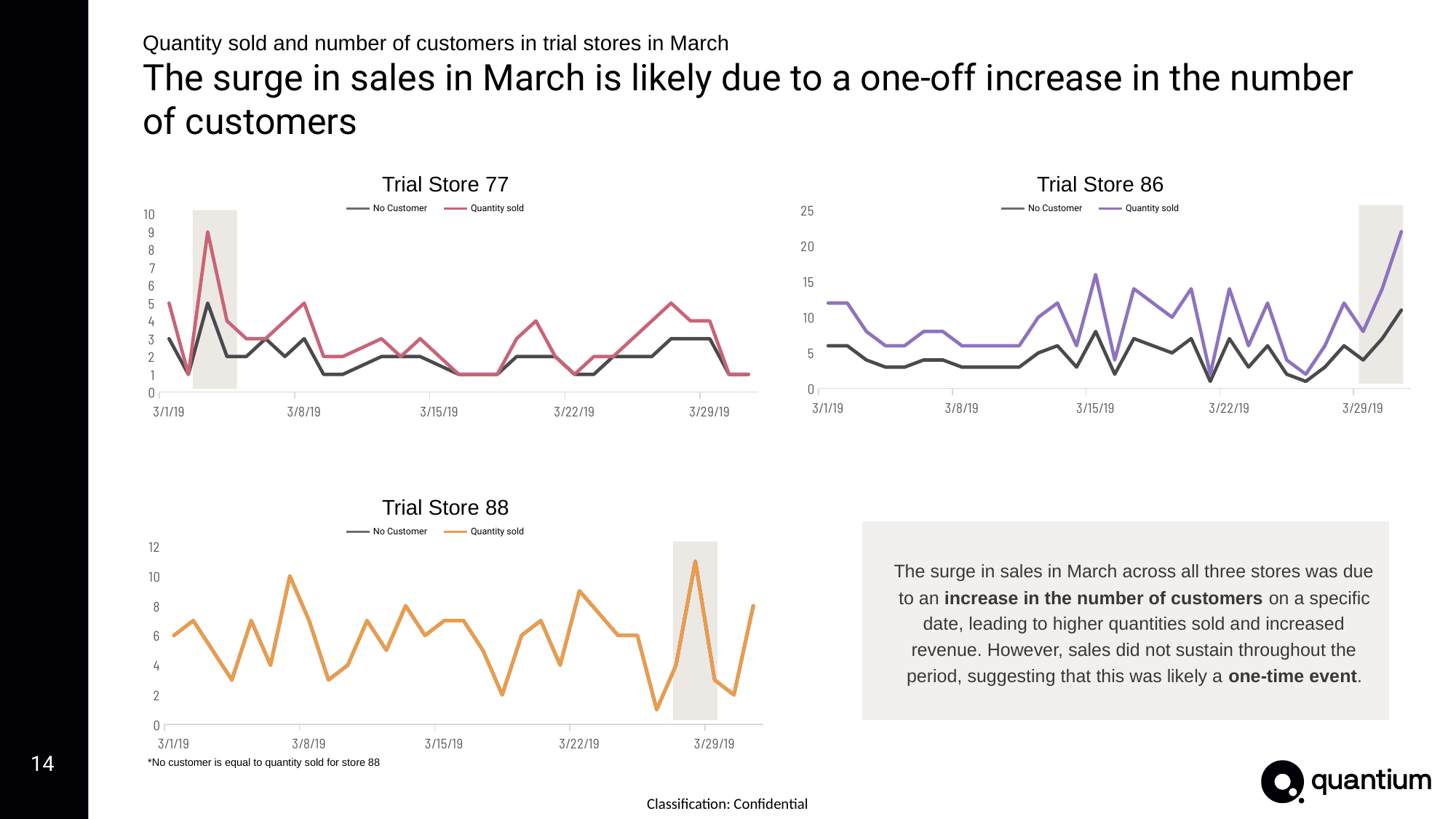

Quantity sold and number of customers in trial stores in March
The surge in sales in March is likely due to a one-off increase in the number of customers
Trial Store 86
Trial Store 77

### Chart

| Category | No Customer | PROD_QTY |
|---|---|---|
| 43525 | 6.0 | 12.0 |
| 43526 | 6.0 | 12.0 |
| 43527 | 4.0 | 8.0 |
| 43528 | 3.0 | 6.0 |
| 43529 | 3.0 | 6.0 |
| 43530 | 4.0 | 8.0 |
| 43531 | 4.0 | 8.0 |
| 43532 | 3.0 | 6.0 |
| 43533 | 3.0 | 6.0 |
| 43534 | 3.0 | 6.0 |
| 43535 | 3.0 | 6.0 |
| 43536 | 5.0 | 10.0 |
| 43537 | 6.0 | 12.0 |
| 43538 | 3.0 | 6.0 |
| 43539 | 8.0 | 16.0 |
| 43540 | 2.0 | 4.0 |
| 43541 | 7.0 | 14.0 |
| 43542 | 6.0 | 12.0 |
| 43543 | 5.0 | 10.0 |
| 43544 | 7.0 | 14.0 |
| 43545 | 1.0 | 2.0 |
| 43546 | 7.0 | 14.0 |
| 43547 | 3.0 | 6.0 |
| 43548 | 6.0 | 12.0 |
| 43549 | 2.0 | 4.0 |
| 43550 | 1.0 | 2.0 |
| 43551 | 3.0 | 6.0 |
| 43552 | 6.0 | 12.0 |
| 43553 | 4.0 | 8.0 |
| 43554 | 7.0 | 14.0 |
| 43555 | 11.0 | 22.0 |
No Customer
Quantity sold
No Customer
Quantity sold

### Chart

| Category | No Customer | Quantity sold |
|---|---|---|
| 43525 | 3.0 | 5.0 |
| 43526 | 1.0 | 1.0 |
| 43527 | 5.0 | 9.0 |
| 43528 | 2.0 | 4.0 |
| 43529 | 2.0 | 3.0 |
| 43530 | 3.0 | 3.0 |
| 43531 | 2.0 | 4.0 |
| 43532 | 3.0 | 5.0 |
| 43533 | 1.0 | 2.0 |
| 43534 | 1.0 | 2.0 |
| 43536 | 2.0 | 3.0 |
| 43537 | 2.0 | 2.0 |
| 43538 | 2.0 | 3.0 |
| 43540 | 1.0 | 1.0 |
| 43541 | 1.0 | 1.0 |
| 43542 | 1.0 | 1.0 |
| 43543 | 2.0 | 3.0 |
| 43544 | 2.0 | 4.0 |
| 43545 | 2.0 | 2.0 |
| 43546 | 1.0 | 1.0 |
| 43547 | 1.0 | 2.0 |
| 43548 | 2.0 | 2.0 |
| 43550 | 2.0 | 4.0 |
| 43551 | 3.0 | 5.0 |
| 43552 | 3.0 | 4.0 |
| 43553 | 3.0 | 4.0 |
| 43554 | 1.0 | 1.0 |
| 43555 | 1.0 | 1.0 |

Trial Store 88
No Customer
Quantity sold
The surge in sales in March across all three stores was due to an increase in the number of customers on a specific date, leading to higher quantities sold and increased revenue. However, sales did not sustain throughout the period, suggesting that this was likely a one-time event.

### Chart

| Category | LYLTY_CARD_NBR | PROD_QTY |
|---|---|---|
| 43525 | 6.0 | 6.0 |
| 43526 | 7.0 | 7.0 |
| 43527 | 5.0 | 5.0 |
| 43528 | 3.0 | 3.0 |
| 43529 | 7.0 | 7.0 |
| 43530 | 4.0 | 4.0 |
| 43531 | 10.0 | 10.0 |
| 43532 | 7.0 | 7.0 |
| 43533 | 3.0 | 3.0 |
| 43534 | 4.0 | 4.0 |
| 43535 | 7.0 | 7.0 |
| 43536 | 5.0 | 5.0 |
| 43537 | 8.0 | 8.0 |
| 43538 | 6.0 | 6.0 |
| 43539 | 7.0 | 7.0 |
| 43540 | 7.0 | 7.0 |
| 43541 | 5.0 | 5.0 |
| 43542 | 2.0 | 2.0 |
| 43543 | 6.0 | 6.0 |
| 43544 | 7.0 | 7.0 |
| 43545 | 4.0 | 4.0 |
| 43546 | 9.0 | 9.0 |
| 43548 | 6.0 | 6.0 |
| 43549 | 6.0 | 6.0 |
| 43550 | 1.0 | 1.0 |
| 43551 | 4.0 | 4.0 |
| 43552 | 11.0 | 11.0 |
| 43553 | 3.0 | 3.0 |
| 43554 | 2.0 | 2.0 |
| 43555 | 8.0 | 8.0 |
*No customer is equal to quantity sold for store 88